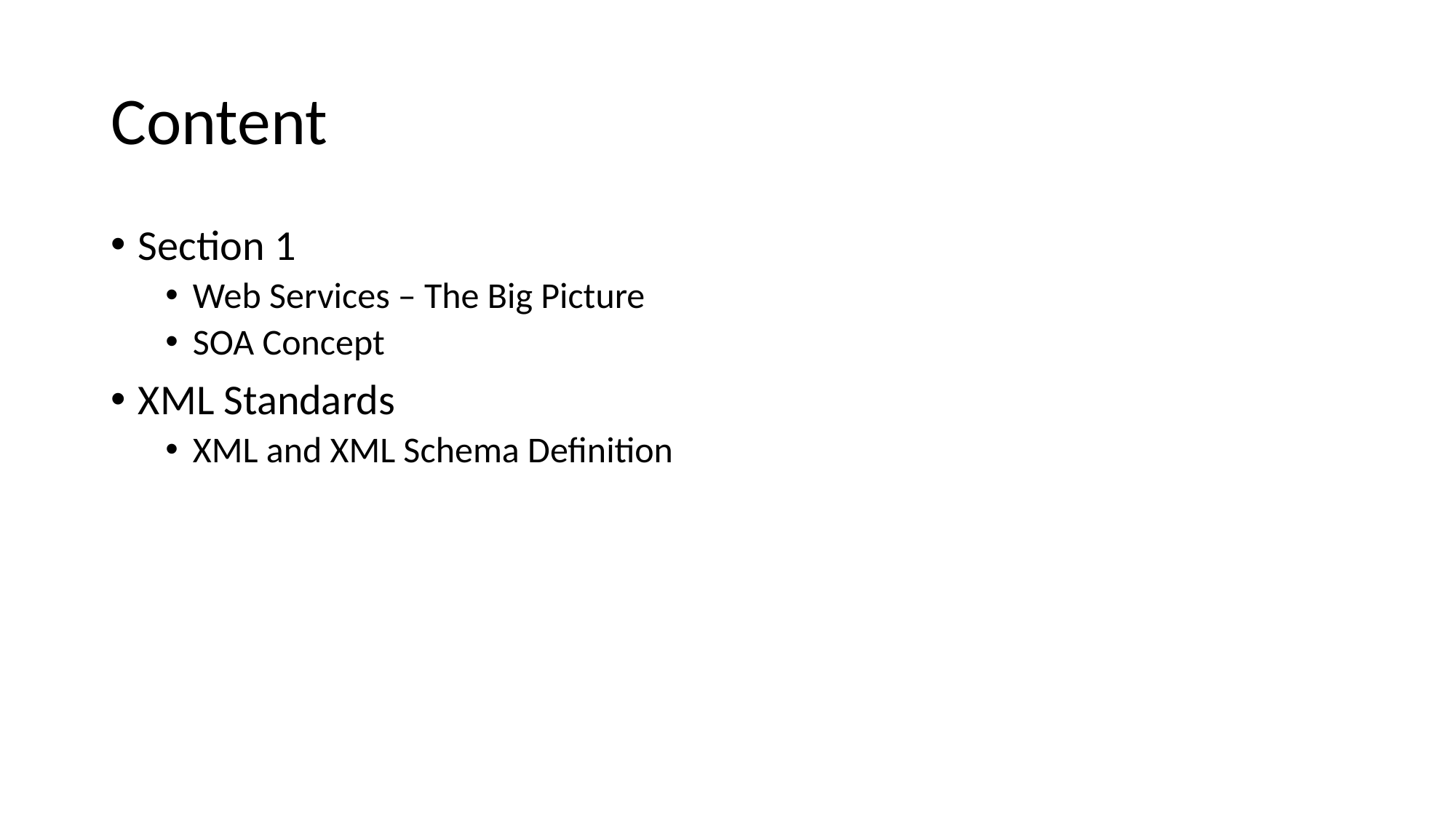

# Content
Section 1
Web Services – The Big Picture
SOA Concept
XML Standards
XML and XML Schema Definition